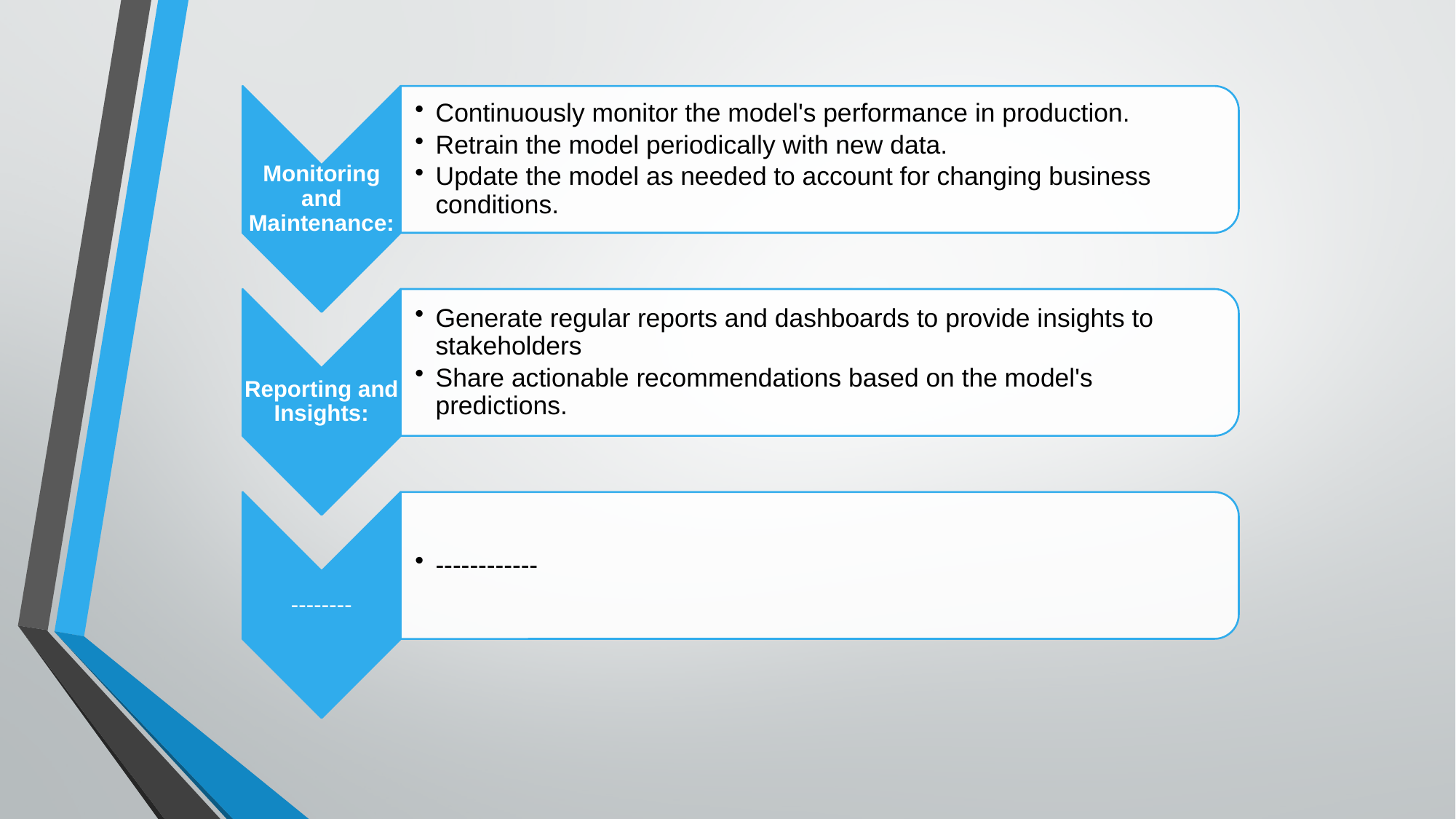

Monitoring and Maintenance:
Continuously monitor the model's performance in production.
Retrain the model periodically with new data.
Update the model as needed to account for changing business conditions.
Reporting and Insights:
Generate regular reports and dashboards to provide insights to stakeholders
Share actionable recommendations based on the model's predictions.
--------
------------